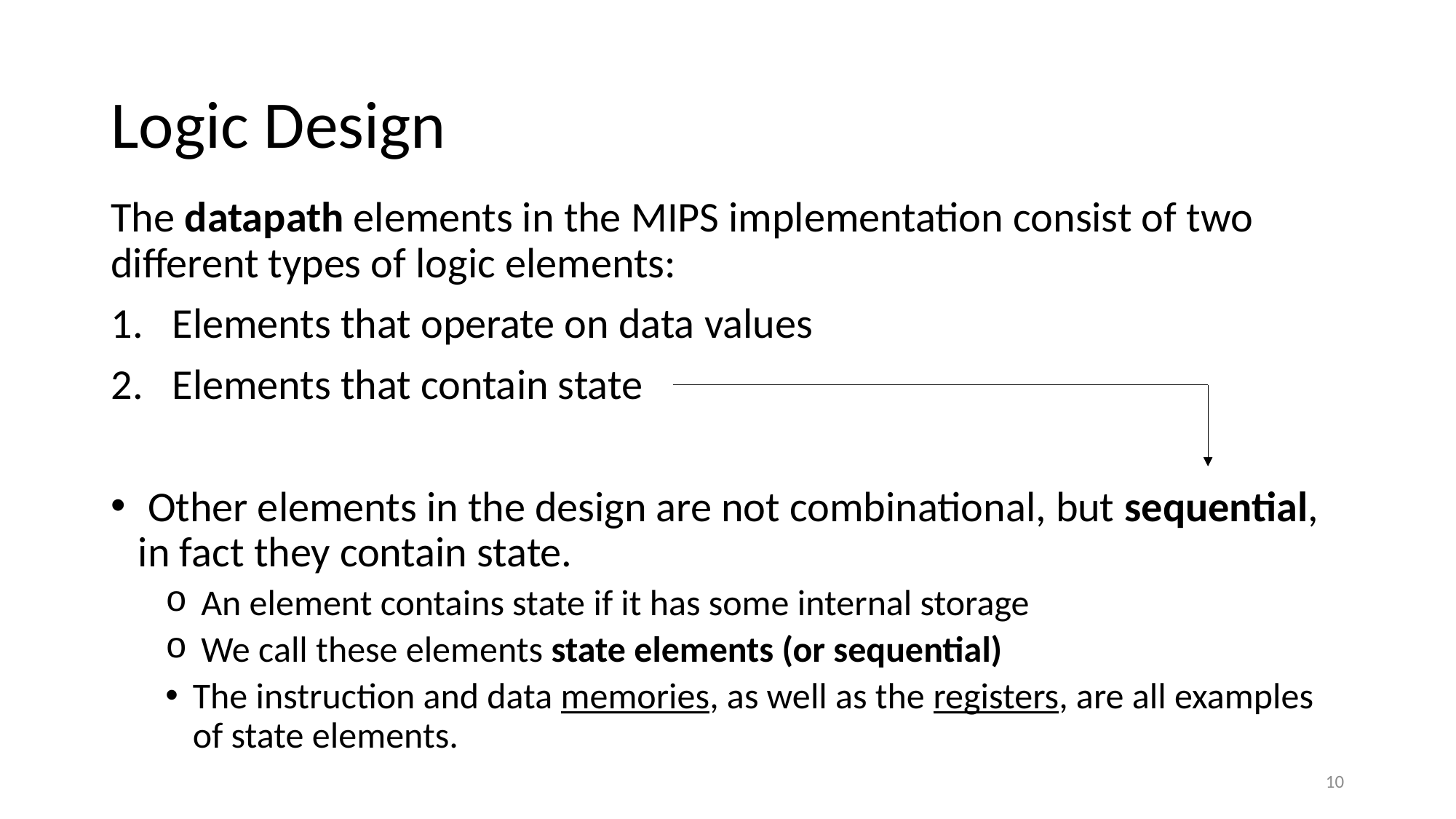

# Logic Design
The datapath elements in the MIPS implementation consist of two different types of logic elements:
Elements that operate on data values
Elements that contain state

 Other elements in the design are not combinational, but sequential, in fact they contain state.
 An element contains state if it has some internal storage
 We call these elements state elements (or sequential)
The instruction and data memories, as well as the registers, are all examples of state elements.
10